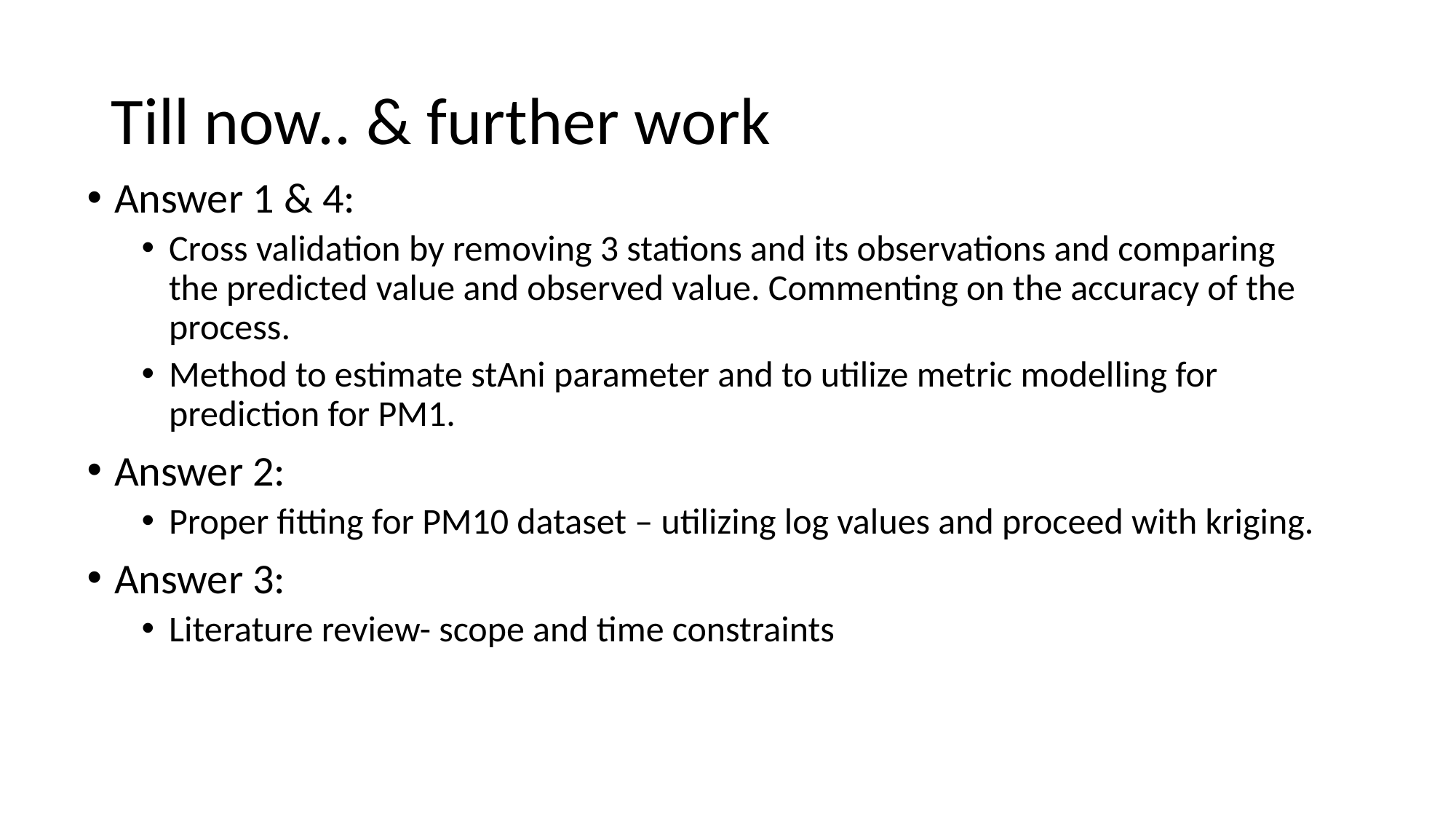

# Till now.. & further work
Answer 1 & 4:
Cross validation by removing 3 stations and its observations and comparing the predicted value and observed value. Commenting on the accuracy of the process.
Method to estimate stAni parameter and to utilize metric modelling for prediction for PM1.
Answer 2:
Proper fitting for PM10 dataset – utilizing log values and proceed with kriging.
Answer 3:
Literature review- scope and time constraints